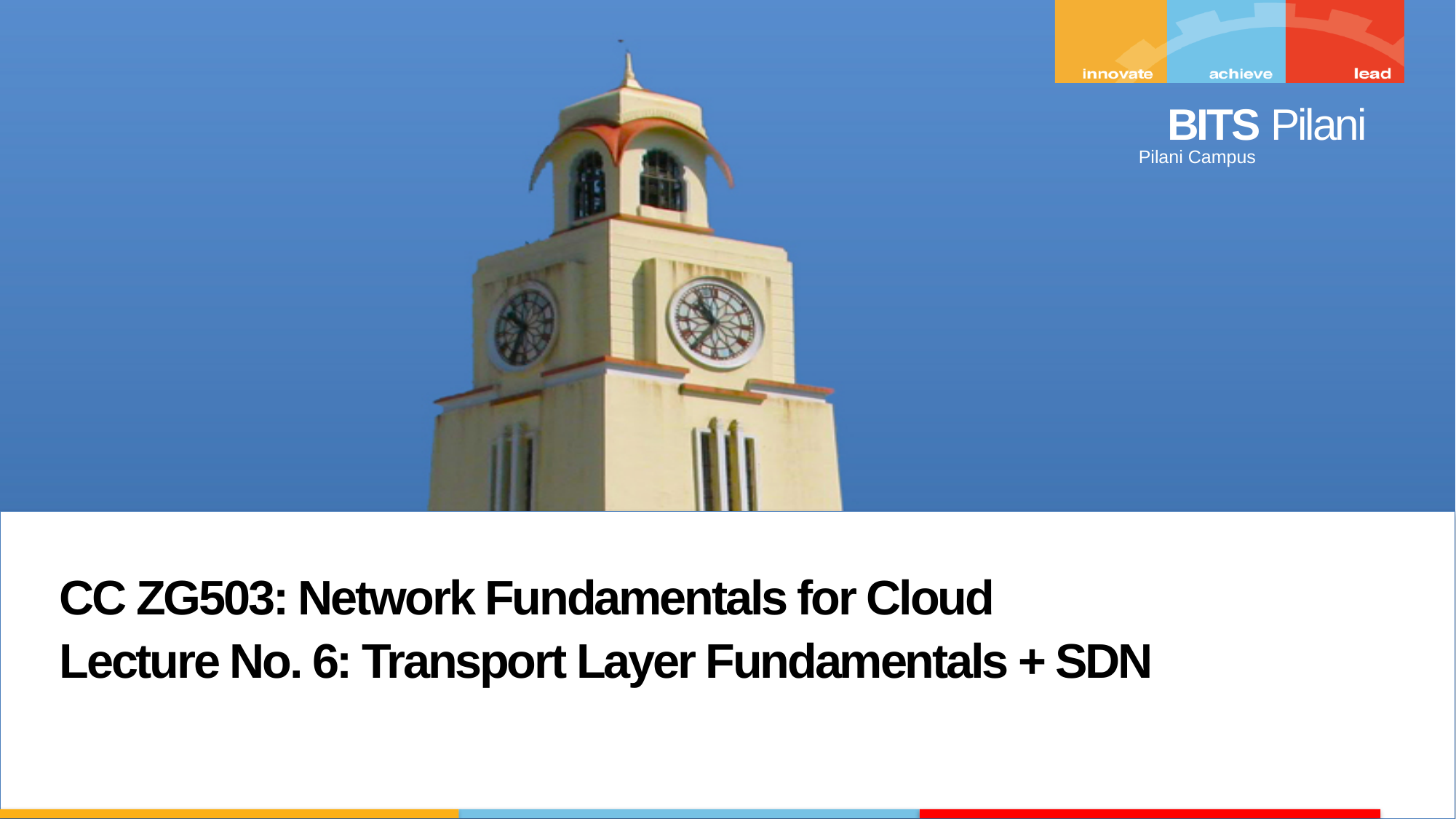

CC ZG503: Network Fundamentals for Cloud
Lecture No. 6: Transport Layer Fundamentals + SDN